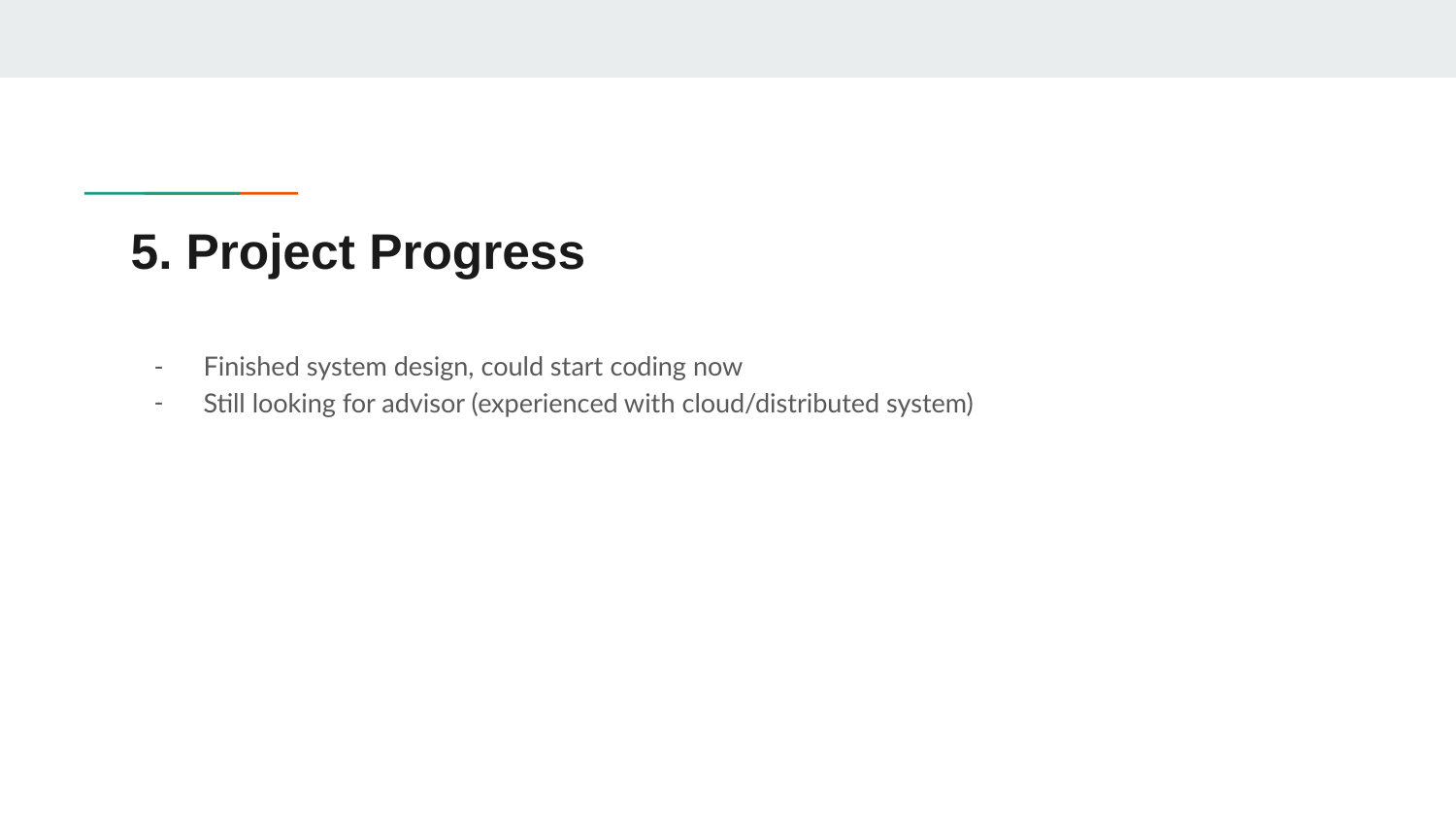

# 5. Project Progress
Finished system design, could start coding now
Still looking for advisor (experienced with cloud/distributed system)